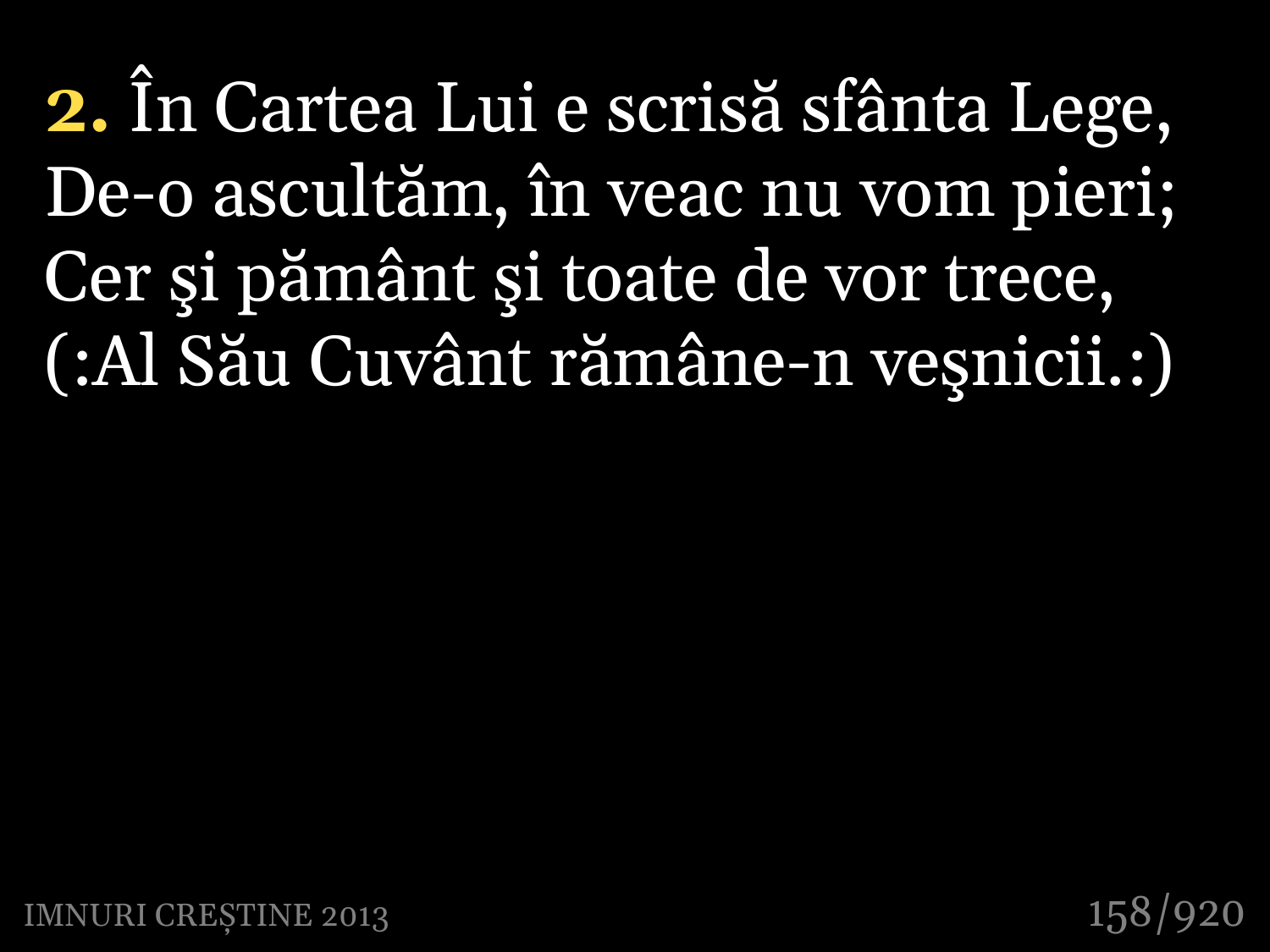

2. În Cartea Lui e scrisă sfânta Lege,
De-o ascultăm, în veac nu vom pieri;
Cer şi pământ şi toate de vor trece,
(:Al Său Cuvânt rămâne-n veşnicii.:)
158/920
IMNURI CREȘTINE 2013